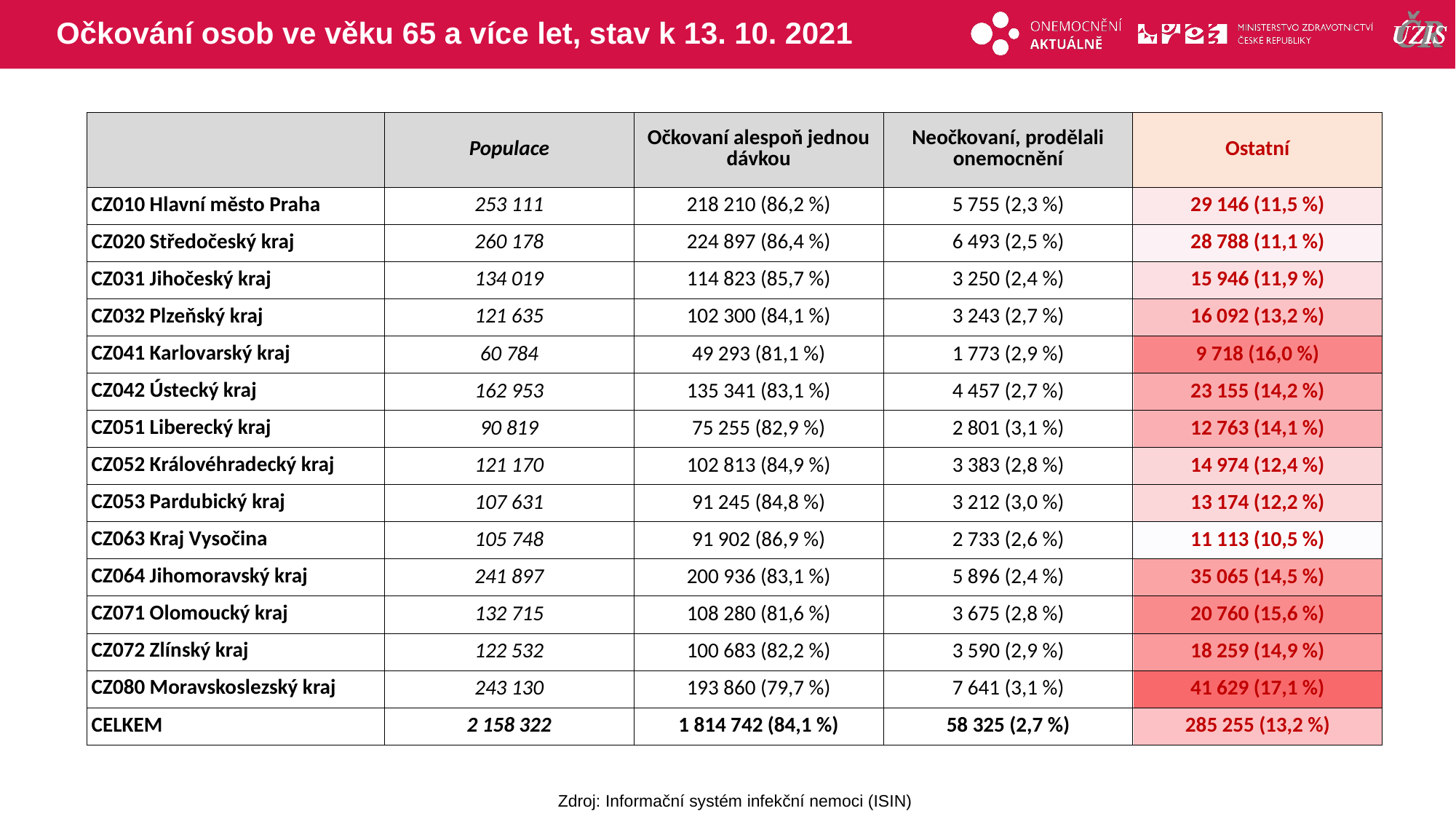

# Očkování osob ve věku 65 a více let, stav k 13. 10. 2021
|  | Populace | Očkovaní alespoň jednou dávkou | Neočkovaní, prodělali onemocnění | Ostatní |
| --- | --- | --- | --- | --- |
| CZ010 Hlavní město Praha | 253 111 | 218 210 (86,2 %) | 5 755 (2,3 %) | 29 146 (11,5 %) |
| CZ020 Středočeský kraj | 260 178 | 224 897 (86,4 %) | 6 493 (2,5 %) | 28 788 (11,1 %) |
| CZ031 Jihočeský kraj | 134 019 | 114 823 (85,7 %) | 3 250 (2,4 %) | 15 946 (11,9 %) |
| CZ032 Plzeňský kraj | 121 635 | 102 300 (84,1 %) | 3 243 (2,7 %) | 16 092 (13,2 %) |
| CZ041 Karlovarský kraj | 60 784 | 49 293 (81,1 %) | 1 773 (2,9 %) | 9 718 (16,0 %) |
| CZ042 Ústecký kraj | 162 953 | 135 341 (83,1 %) | 4 457 (2,7 %) | 23 155 (14,2 %) |
| CZ051 Liberecký kraj | 90 819 | 75 255 (82,9 %) | 2 801 (3,1 %) | 12 763 (14,1 %) |
| CZ052 Královéhradecký kraj | 121 170 | 102 813 (84,9 %) | 3 383 (2,8 %) | 14 974 (12,4 %) |
| CZ053 Pardubický kraj | 107 631 | 91 245 (84,8 %) | 3 212 (3,0 %) | 13 174 (12,2 %) |
| CZ063 Kraj Vysočina | 105 748 | 91 902 (86,9 %) | 2 733 (2,6 %) | 11 113 (10,5 %) |
| CZ064 Jihomoravský kraj | 241 897 | 200 936 (83,1 %) | 5 896 (2,4 %) | 35 065 (14,5 %) |
| CZ071 Olomoucký kraj | 132 715 | 108 280 (81,6 %) | 3 675 (2,8 %) | 20 760 (15,6 %) |
| CZ072 Zlínský kraj | 122 532 | 100 683 (82,2 %) | 3 590 (2,9 %) | 18 259 (14,9 %) |
| CZ080 Moravskoslezský kraj | 243 130 | 193 860 (79,7 %) | 7 641 (3,1 %) | 41 629 (17,1 %) |
| CELKEM | 2 158 322 | 1 814 742 (84,1 %) | 58 325 (2,7 %) | 285 255 (13,2 %) |
|  |
| --- |
|  |
|  |
|  |
|  |
|  |
|  |
|  |
|  |
|  |
|  |
|  |
|  |
|  |
|  |
Zdroj: Informační systém infekční nemoci (ISIN)